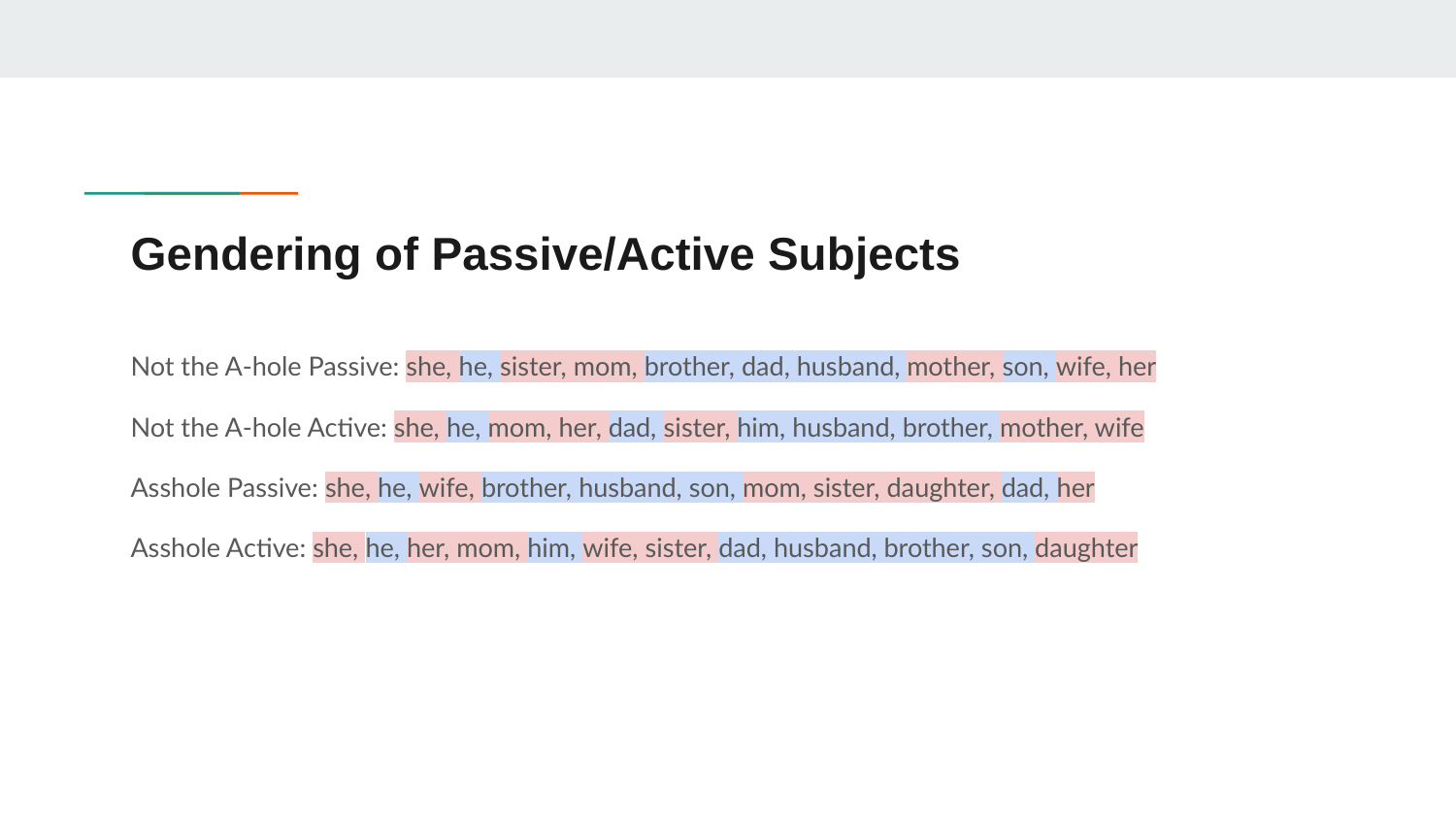

# Gendering of Passive/Active Subjects
Not the A-hole Passive: she, he, sister, mom, brother, dad, husband, mother, son, wife, her
Not the A-hole Active: she, he, mom, her, dad, sister, him, husband, brother, mother, wife
Asshole Passive: she, he, wife, brother, husband, son, mom, sister, daughter, dad, her
Asshole Active: she, he, her, mom, him, wife, sister, dad, husband, brother, son, daughter